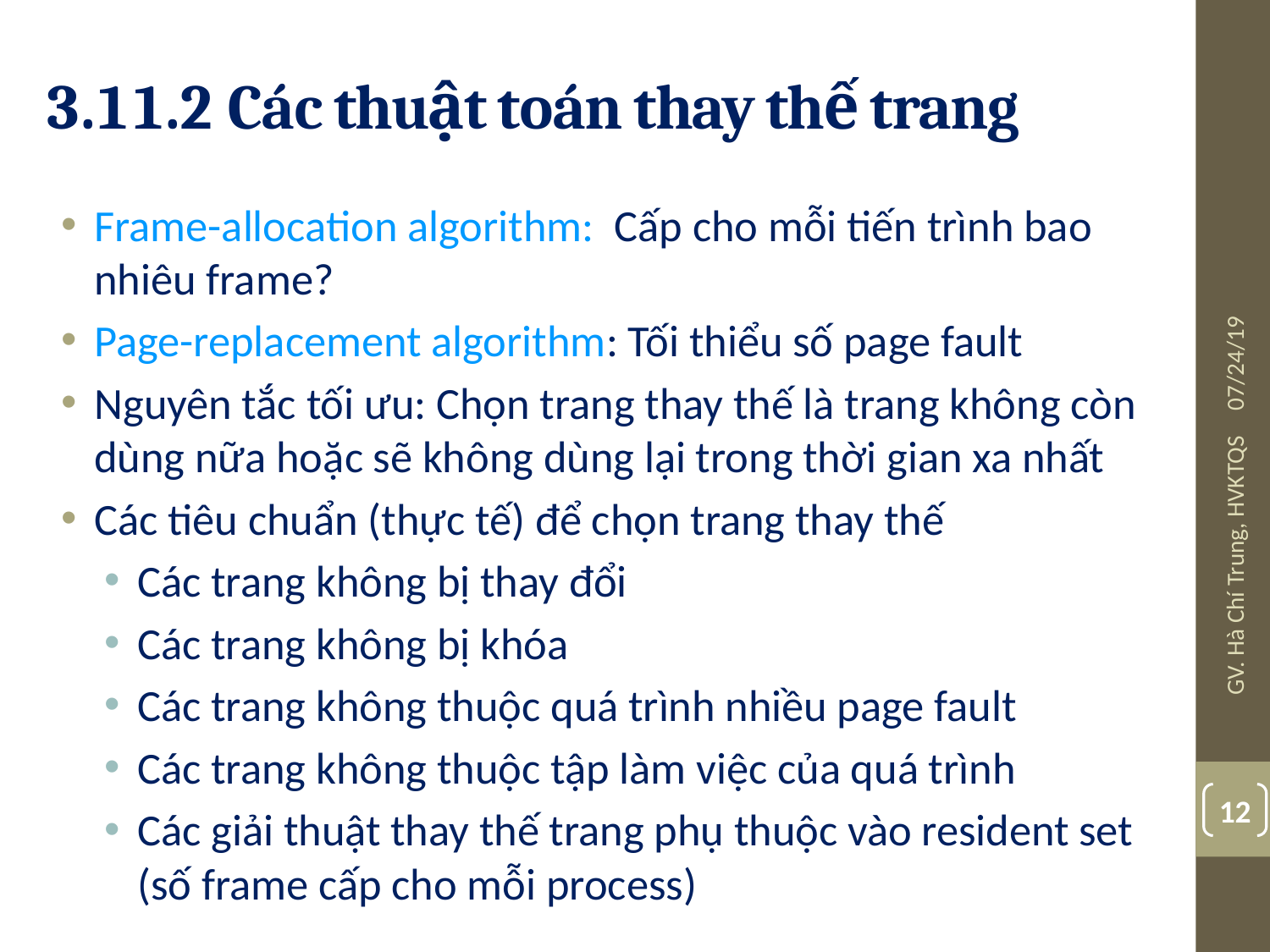

# 3.11.2 Các thuật toán thay thế trang
Frame-allocation algorithm:  Cấp cho mỗi tiến trình bao nhiêu frame?
Page-replacement algorithm: Tối thiểu số page fault
Nguyên tắc tối ưu: Chọn trang thay thế là trang không còn dùng nữa hoặc sẽ không dùng lại trong thời gian xa nhất
Các tiêu chuẩn (thực tế) để chọn trang thay thế
Các trang không bị thay đổi
Các trang không bị khóa
Các trang không thuộc quá trình nhiều page fault
Các trang không thuộc tập làm việc của quá trình
Các giải thuật thay thế trang phụ thuộc vào resident set (số frame cấp cho mỗi process)

07/24/19
GV. Hà Chí Trung, HVKTQS
12